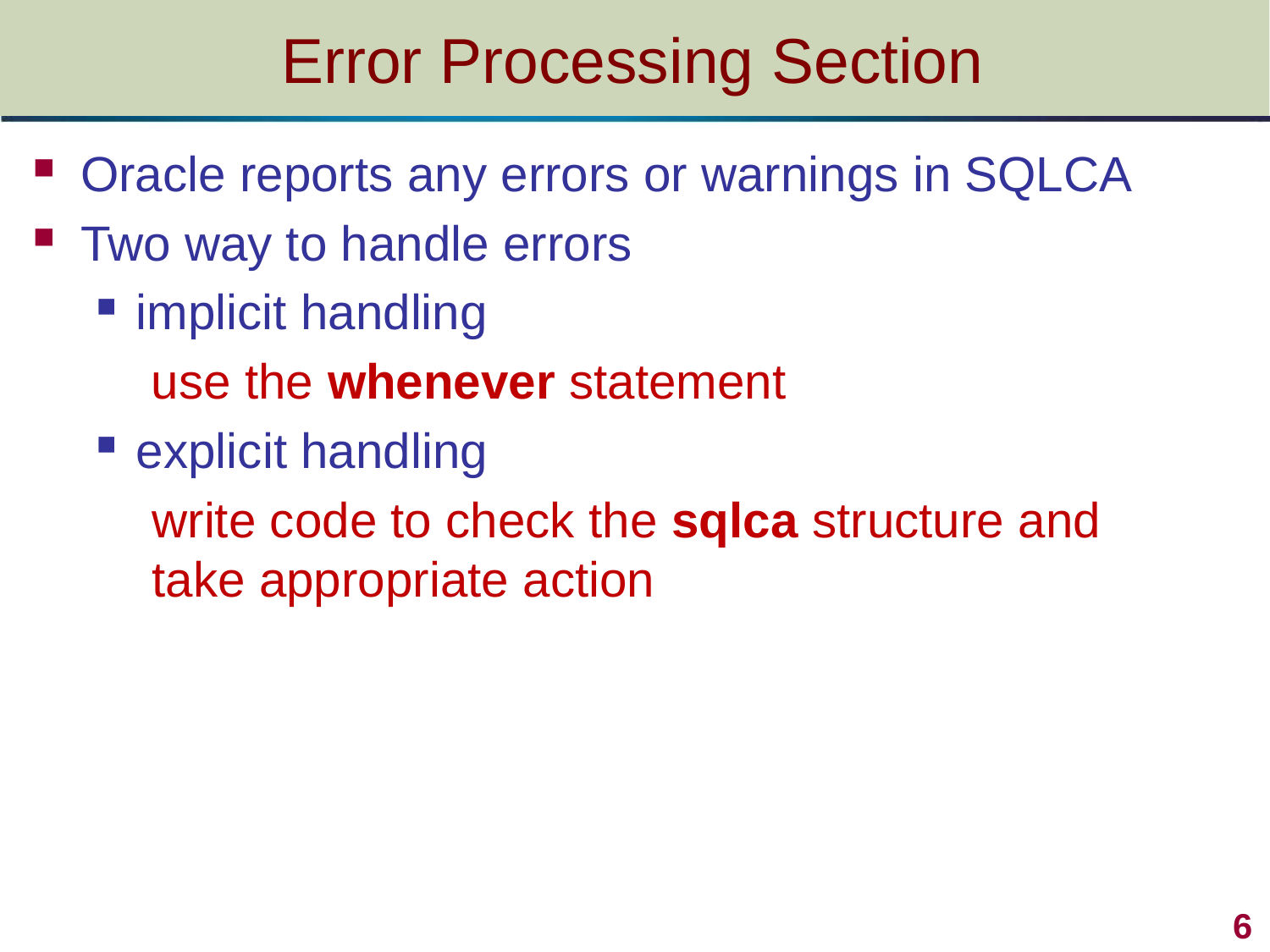

# Error Processing Section
Oracle reports any errors or warnings in SQLCA
Two way to handle errors
implicit handling
    use the whenever statement
explicit handling
write code to check the sqlca structure and take appropriate action

 6